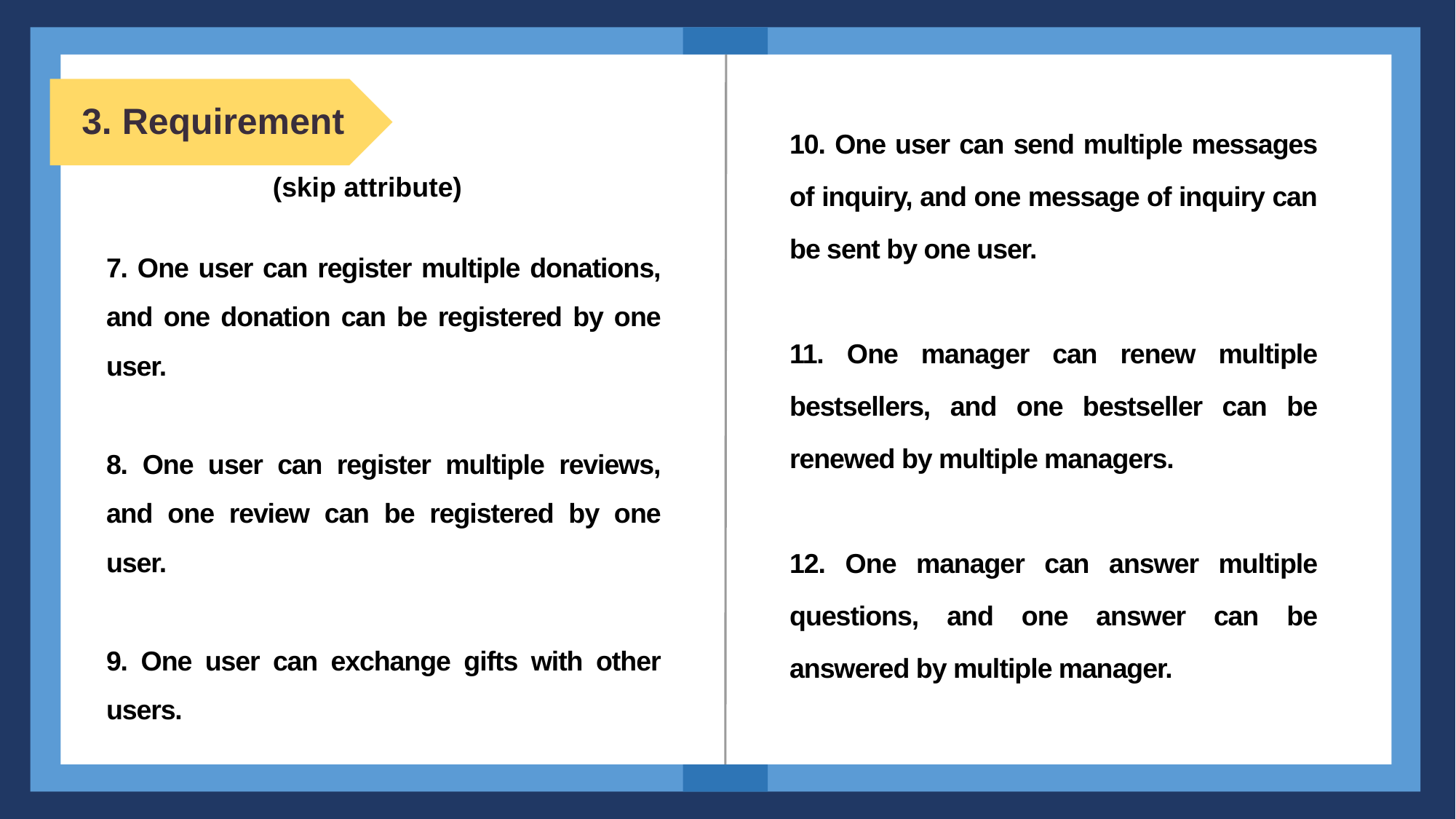

3. Requirement
10. One user can send multiple messages of inquiry, and one message of inquiry can be sent by one user.

11. One manager can renew multiple bestsellers, and one bestseller can be renewed by multiple managers.

12. One manager can answer multiple questions, and one answer can be answered by multiple manager.
(skip attribute)
7. One user can register multiple donations, and one donation can be registered by one user.

8. One user can register multiple reviews, and one review can be registered by one user.

9. One user can exchange gifts with other users.